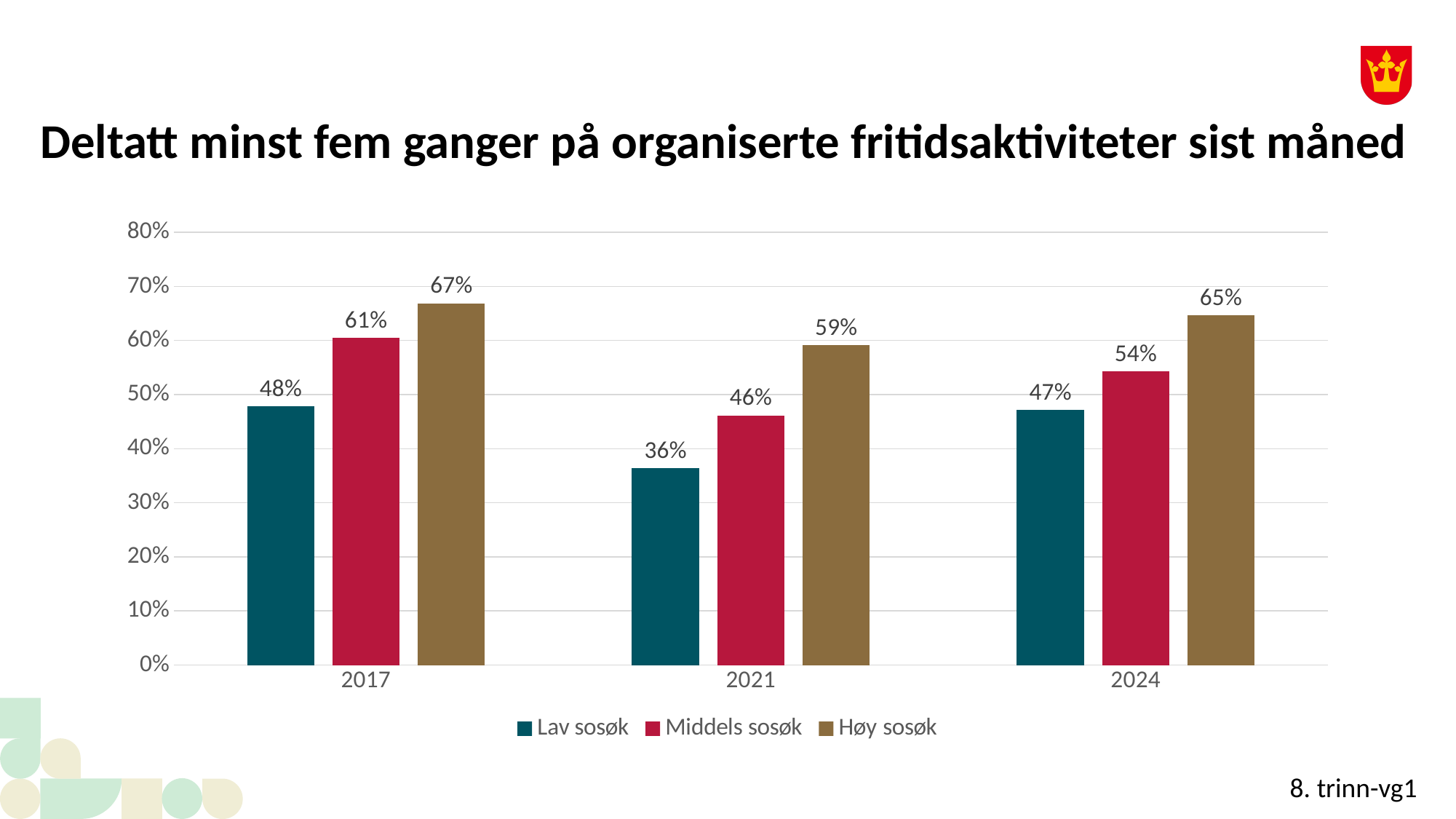

# Deltatt minst fem ganger på organiserte fritidsaktiviteter sist måned

### Chart

| Category | Lav sosøk | Middels sosøk | Høy sosøk |
|---|---|---|---|
| 2017 | 0.47854356306892065 | 0.6051718700725324 | 0.6687458962573868 |
| 2021 | 0.3643031784841076 | 0.46166448230668417 | 0.5913072776280324 |
| 2024 | 0.47171121138493577 | 0.5429790026246719 | 0.6467025572005383 |
8. trinn-vg1